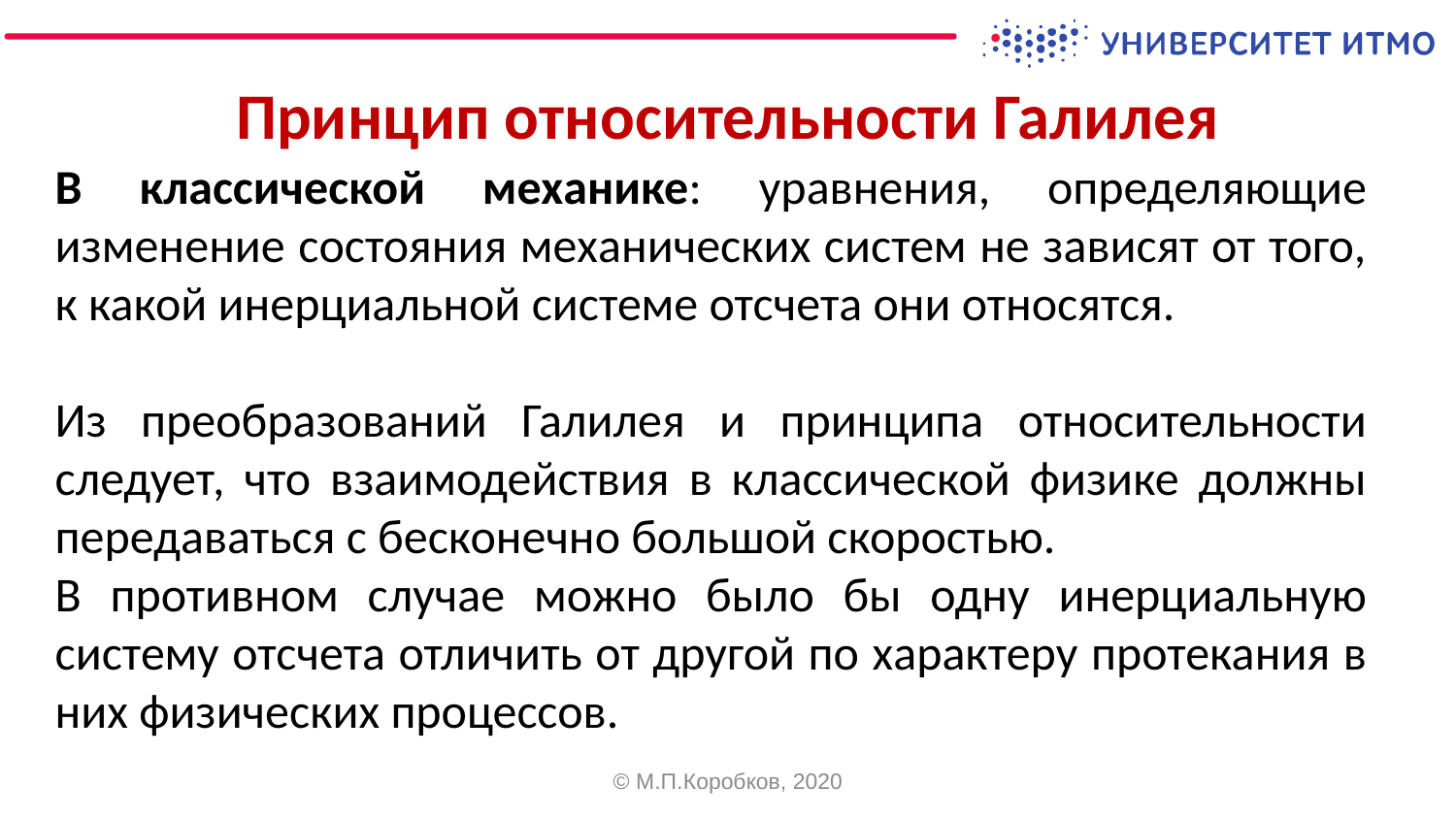

Принцип относительности Галилея
В классической механике: уравнения, определяющие изменение состояния механических систем не зависят от того, к какой инерциальной системе отсчета они относятся.

Из преобразований Галилея и принципа относительности следует, что взаимодействия в классической физике должны передаваться с бесконечно большой скоростью.
В противном случае можно было бы одну инерциальную систему отсчета отличить от другой по характеру протекания в них физических процессов.
© М.П.Коробков, 2020